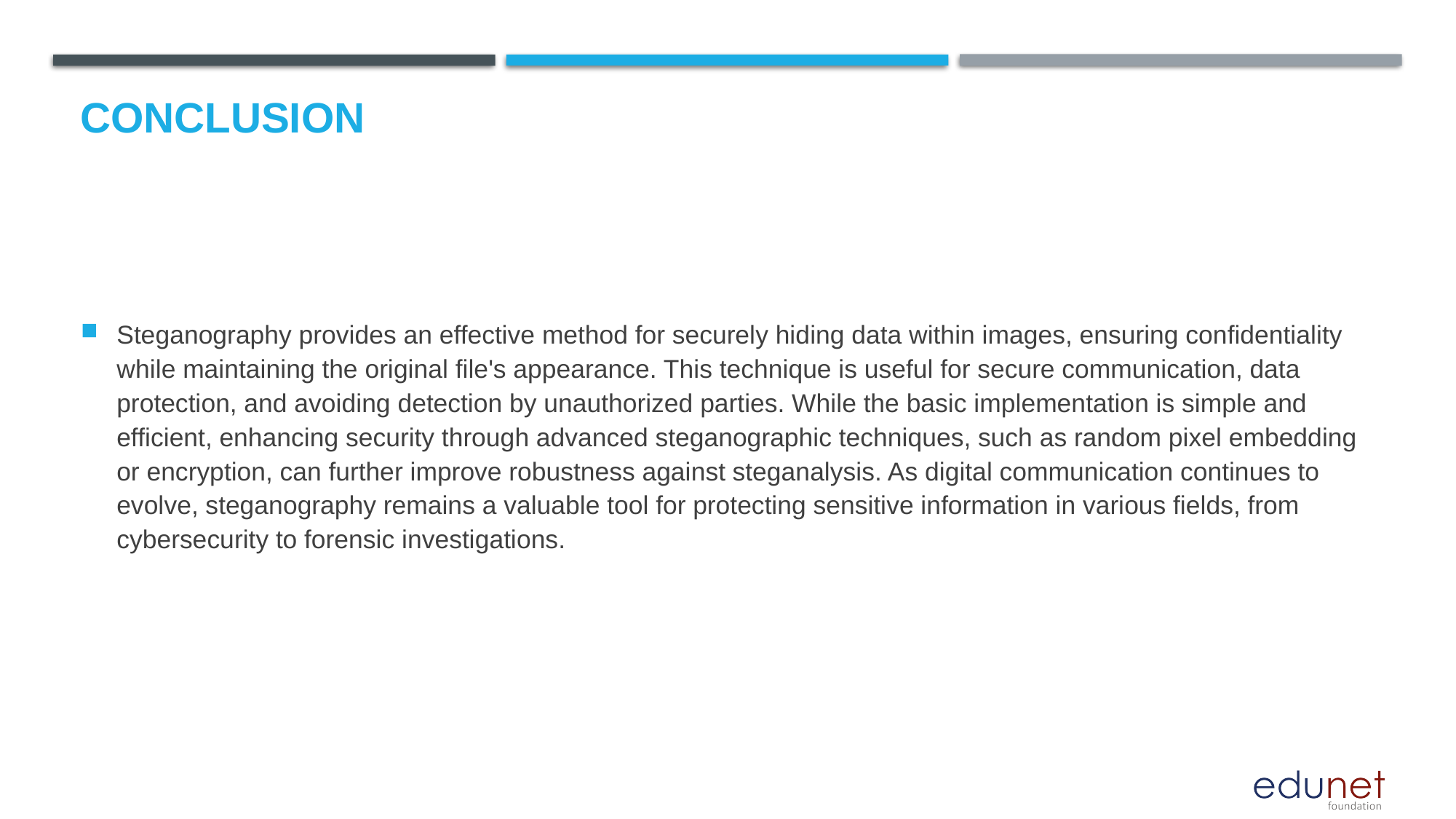

# Conclusion
Steganography provides an effective method for securely hiding data within images, ensuring confidentiality while maintaining the original file's appearance. This technique is useful for secure communication, data protection, and avoiding detection by unauthorized parties. While the basic implementation is simple and efficient, enhancing security through advanced steganographic techniques, such as random pixel embedding or encryption, can further improve robustness against steganalysis. As digital communication continues to evolve, steganography remains a valuable tool for protecting sensitive information in various fields, from cybersecurity to forensic investigations.